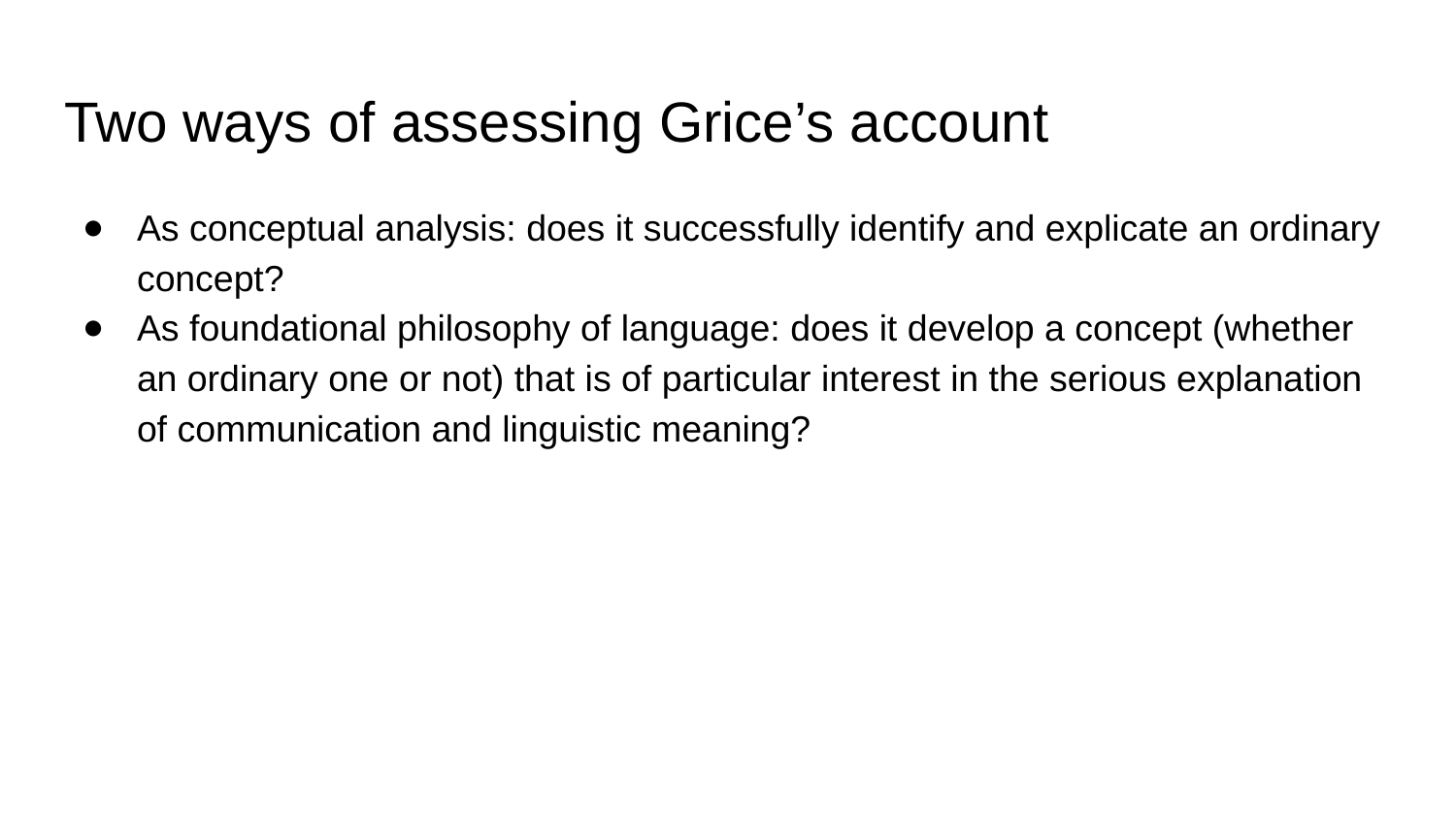

# Two ways of assessing Grice’s account
As conceptual analysis: does it successfully identify and explicate an ordinary concept?
As foundational philosophy of language: does it develop a concept (whether an ordinary one or not) that is of particular interest in the serious explanation of communication and linguistic meaning?